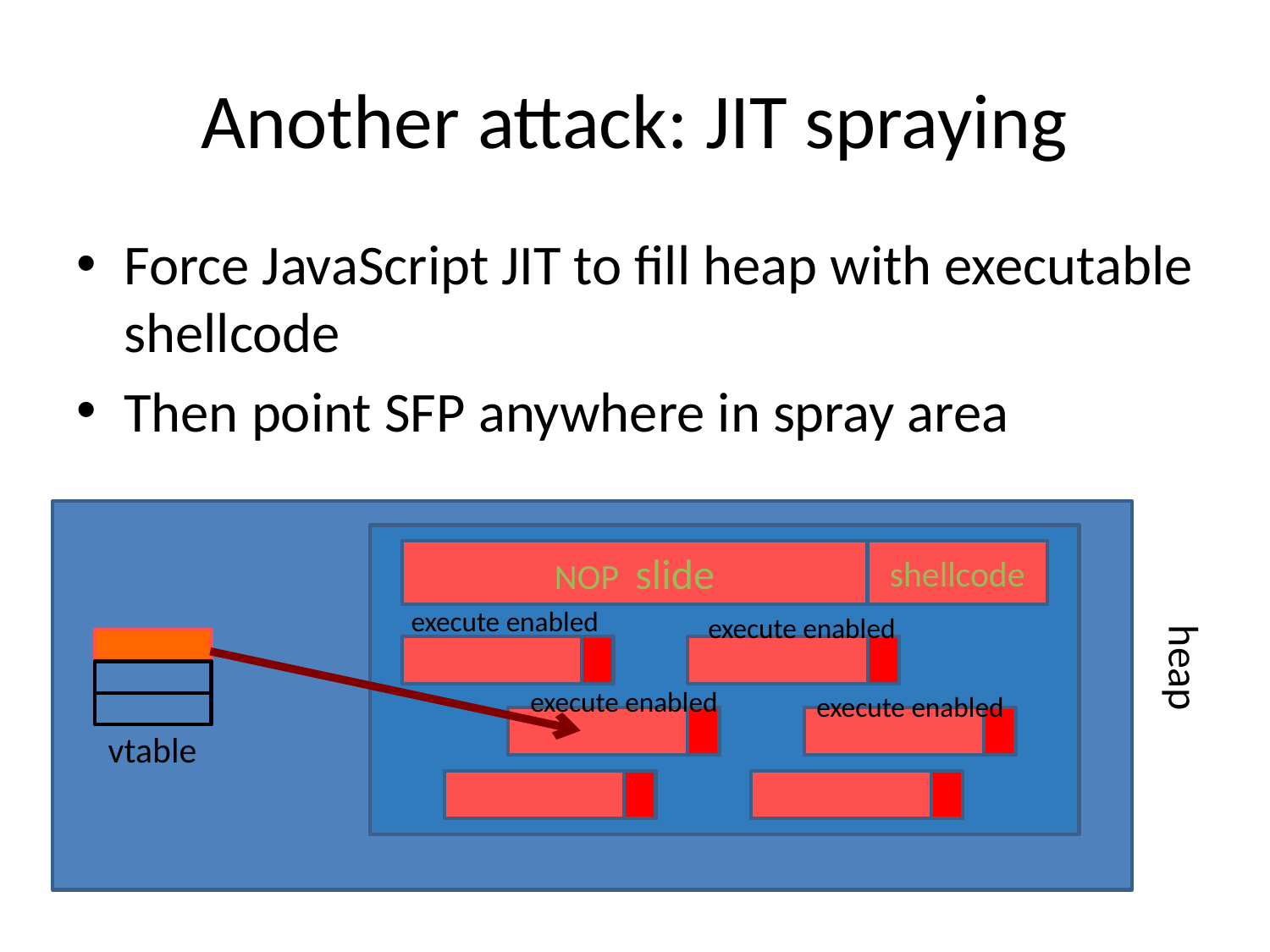

# Another attack: JIT spraying
Force JavaScript JIT to fill heap with executable shellcode
Then point SFP anywhere in spray area

NOP  slide
shellcode

heap

vtable

execute enabled
execute enabled
execute enabled
execute enabled